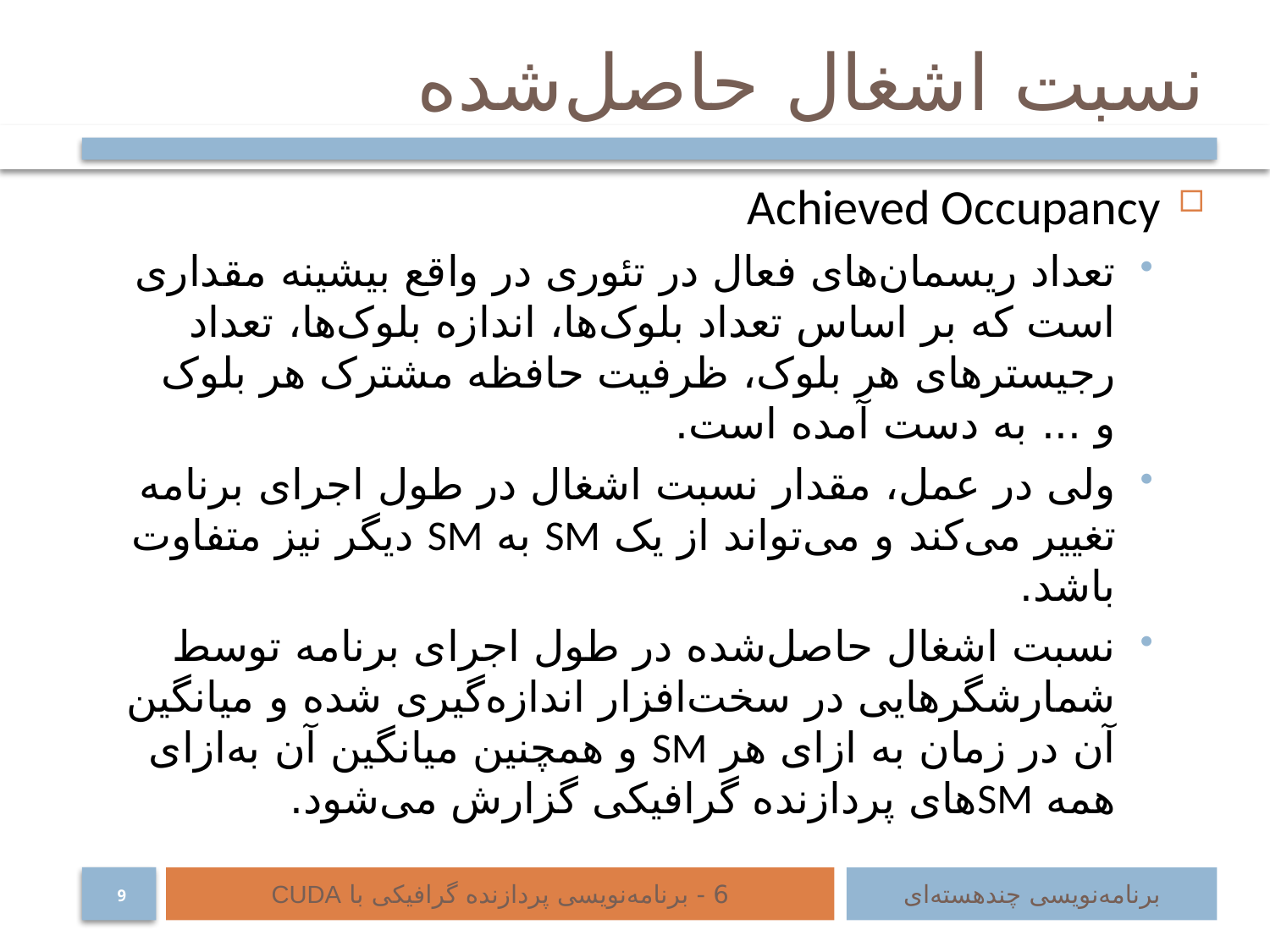

# نسبت اشغال حاصل‌شده
Achieved Occupancy
تعداد ریسمان‌های فعال در تئوری در واقع بیشینه مقداری است که بر اساس تعداد بلوک‌ها، اندازه بلوک‌ها، تعداد رجیسترهای هر بلوک، ظرفیت حافظه مشترک هر بلوک و ... به دست آمده است.
ولی در عمل، مقدار نسبت اشغال در طول اجرای برنامه تغییر می‌کند و می‌تواند از یک SM به SM دیگر نیز متفاوت باشد.
نسبت اشغال حاصل‌شده در طول اجرای برنامه توسط شمارشگرهایی در سخت‌افزار اندازه‌گیری شده و میانگین آن در زمان به ازای هر SM و همچنین میانگین آن به‌ازای همه SMهای پردازنده گرافیکی گزارش می‌شود.
6 - برنامه‌نویسی پردازنده گرافیکی با CUDA
برنامه‌نویسی چند‌هسته‌ای
9